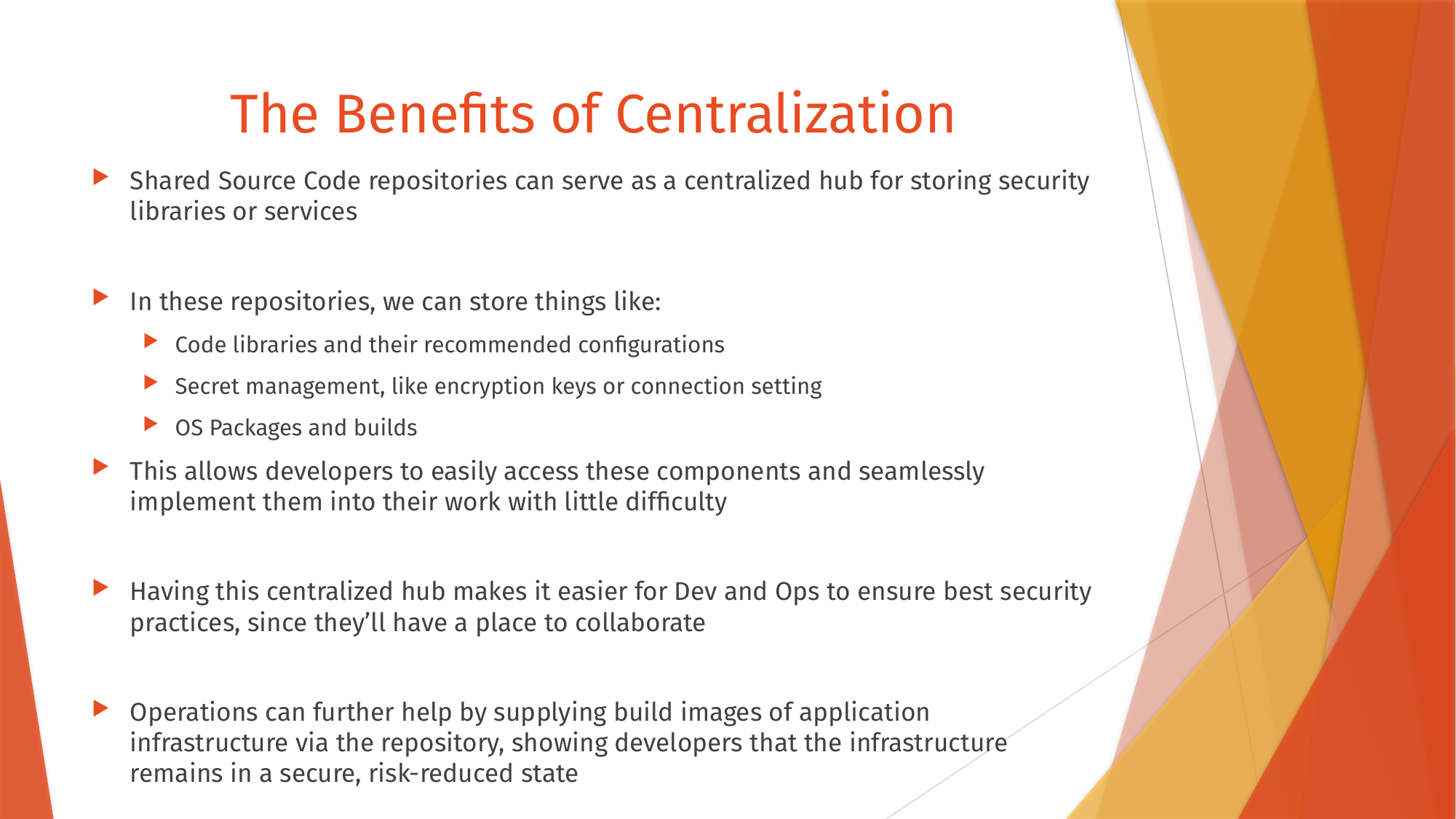

# The Benefits of Centralization
Shared Source Code repositories can serve as a centralized hub for storing security libraries or services

In these repositories, we can store things like:
Code libraries and their recommended configurations
Secret management, like encryption keys or connection setting
OS Packages and builds
This allows developers to easily access these components and seamlessly implement them into their work with little difficulty

Having this centralized hub makes it easier for Dev and Ops to ensure best security practices, since they’ll have a place to collaborate

Operations can further help by supplying build images of application infrastructure via the repository, showing developers that the infrastructure remains in a secure, risk-reduced state